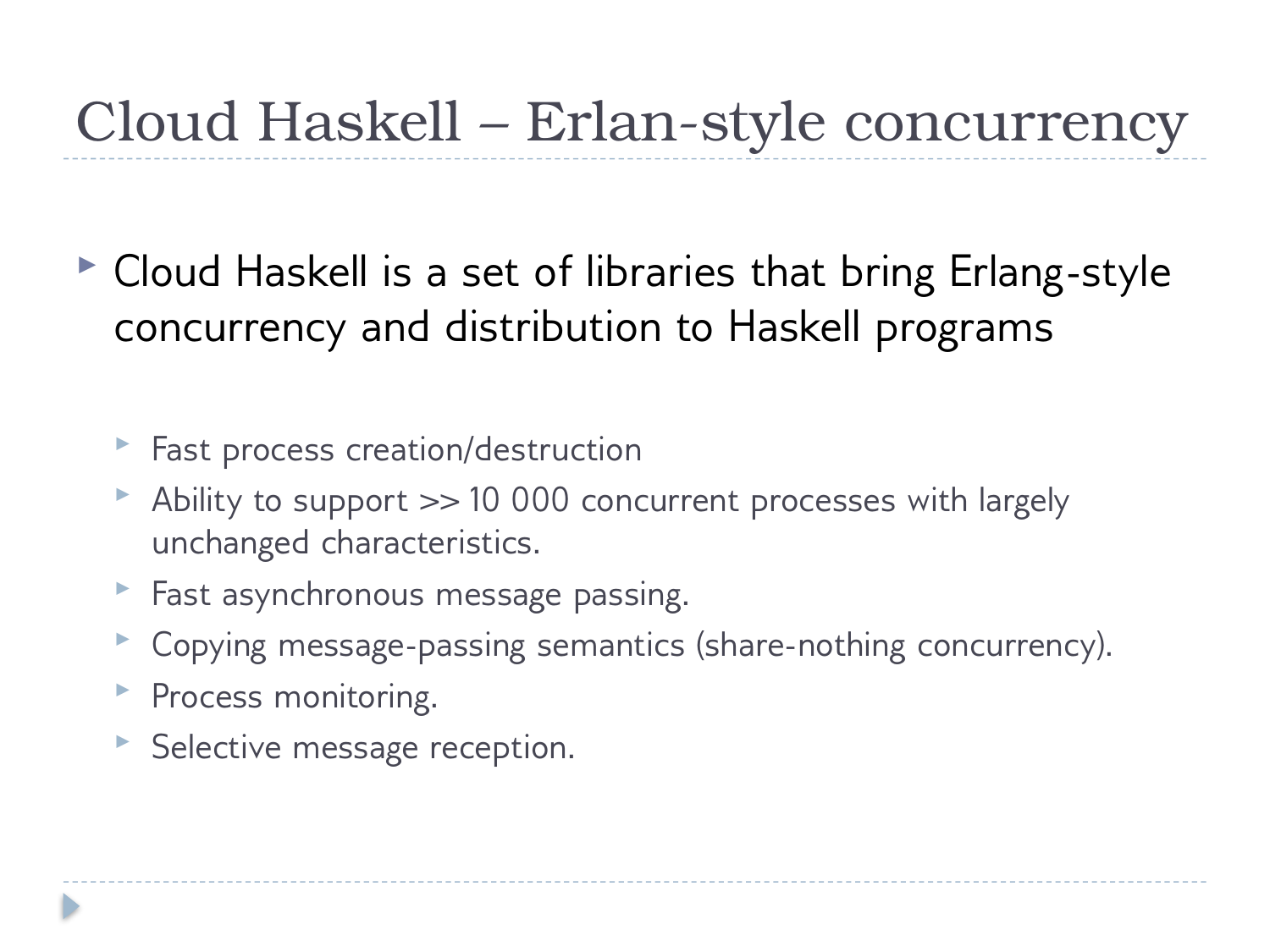

# Cloud Haskell – Erlan-style concurrency

Cloud Haskell is a set of libraries that bring Erlang-style concurrency and distribution to Haskell programs

Fast process creation/destruction
Ability to support >> 10 000 concurrent processes with largely unchanged characteristics.
Fast asynchronous message passing.
Copying message-passing semantics (share-nothing concurrency).
Process monitoring.
Selective message reception.